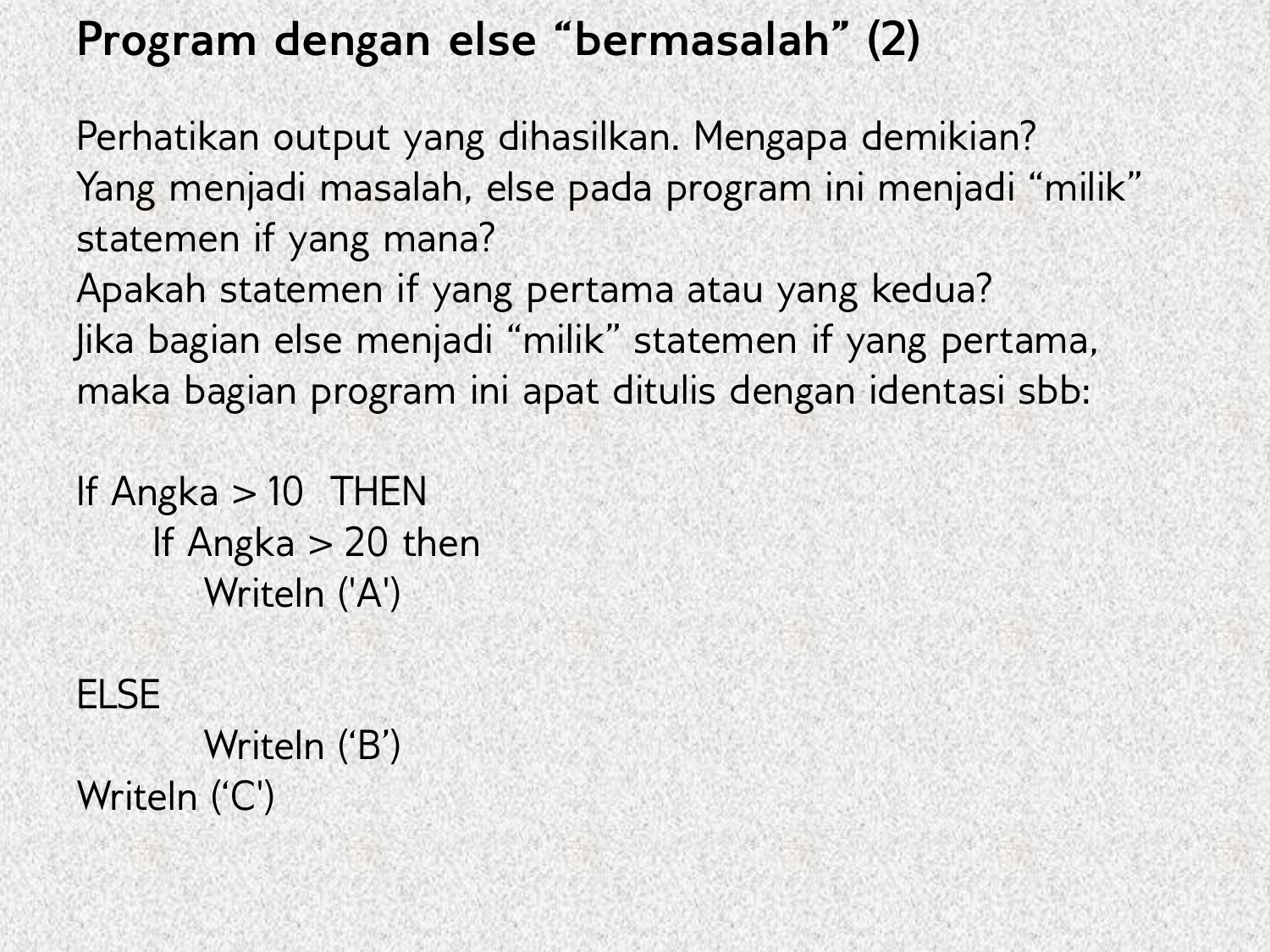

Program dengan else “bermasalah” (2)

Perhatikan output yang dihasilkan. Mengapa demikian?
Yang menjadi masalah, else pada program ini menjadi “milik” statemen if yang mana?
Apakah statemen if yang pertama atau yang kedua?
Jika bagian else menjadi “milik” statemen if yang pertama, maka bagian program ini apat ditulis dengan identasi sbb:

If Angka > 10  THEN
      If Angka > 20 then
          Writeln ('A')

ELSE
          Writeln (‘B’)
Writeln (‘C')